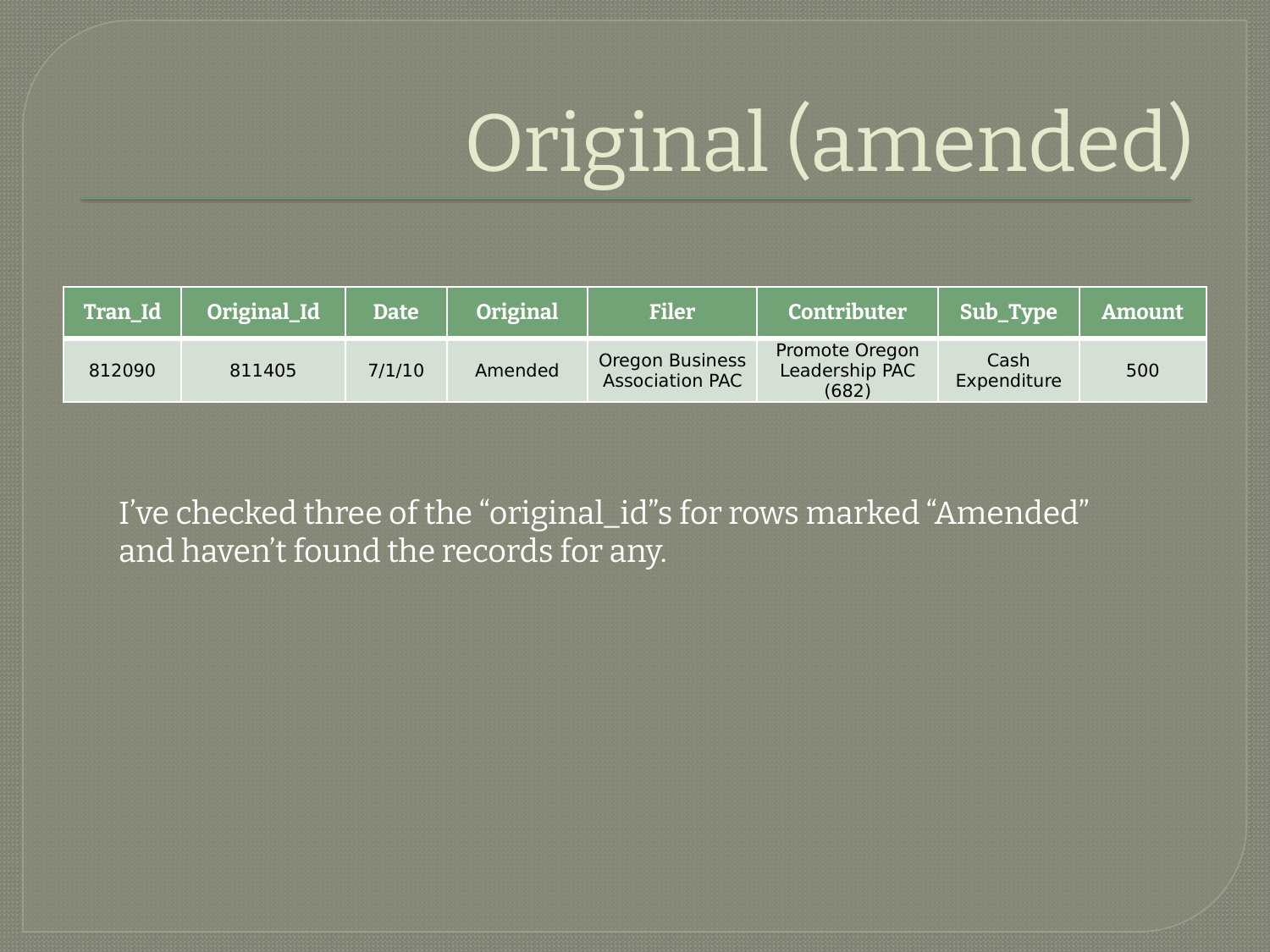

# Original (amended)
| Tran\_Id | Original\_Id | Date | Original | Filer | Contributer | Sub\_Type | Amount |
| --- | --- | --- | --- | --- | --- | --- | --- |
| 812090 | 811405 | 7/1/10 | Amended | Oregon Business Association PAC | Promote Oregon Leadership PAC (682) | Cash Expenditure | 500 |
I’ve checked three of the “original_id”s for rows marked “Amended”
and haven’t found the records for any.